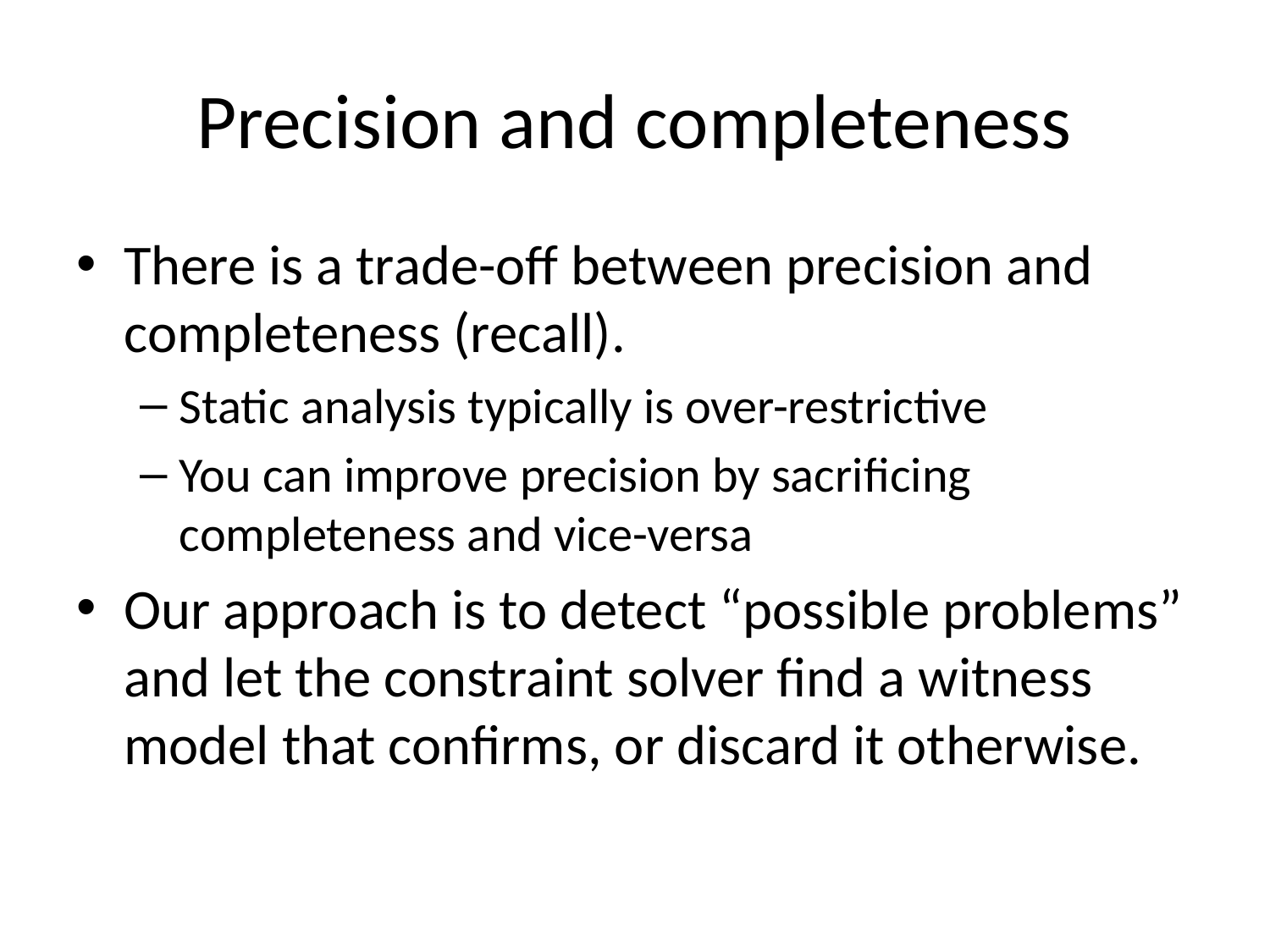

# Precision and completeness
There is a trade-off between precision and completeness (recall).
Static analysis typically is over-restrictive
You can improve precision by sacrificing completeness and vice-versa
Our approach is to detect “possible problems” and let the constraint solver find a witness model that confirms, or discard it otherwise.